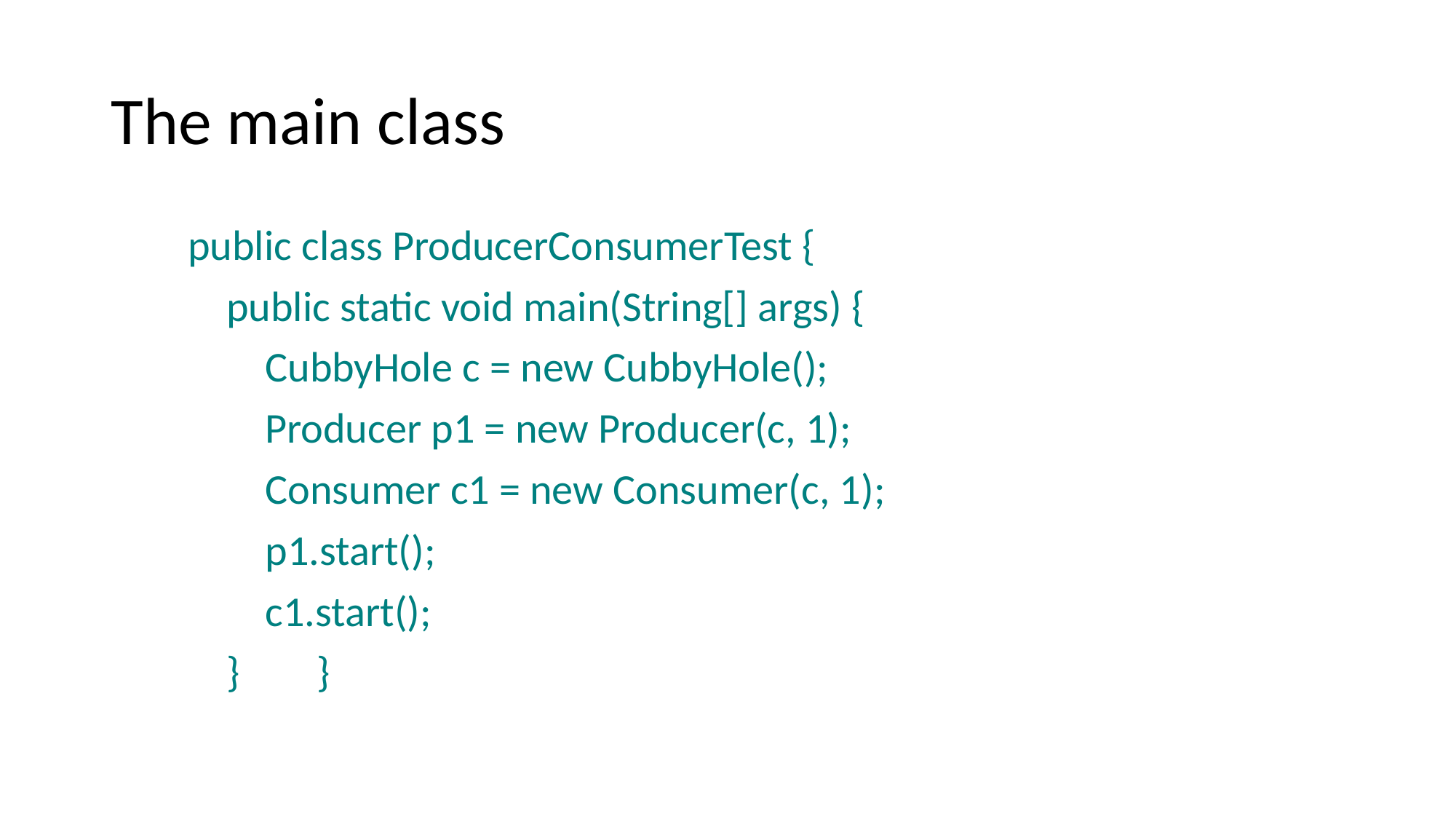

# The main class
        public class ProducerConsumerTest {
            public static void main(String[] args) {
                CubbyHole c = new CubbyHole();
                Producer p1 = new Producer(c, 1);
                Consumer c1 = new Consumer(c, 1);
                p1.start();
                c1.start();
            }        }